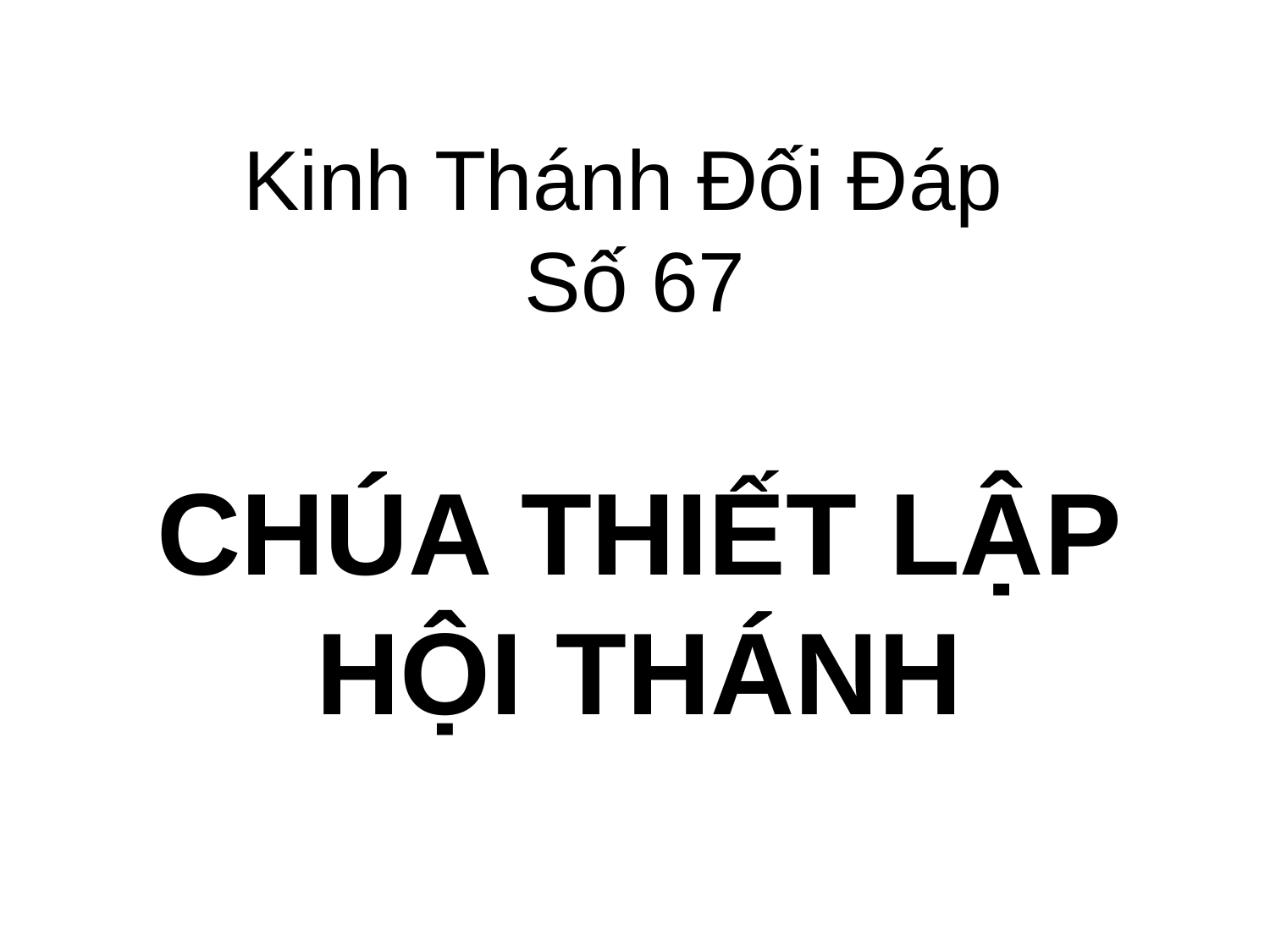

Kinh Thánh Đối Đáp
Số 67
CHÚA THIẾT LẬP
HỘI THÁNH